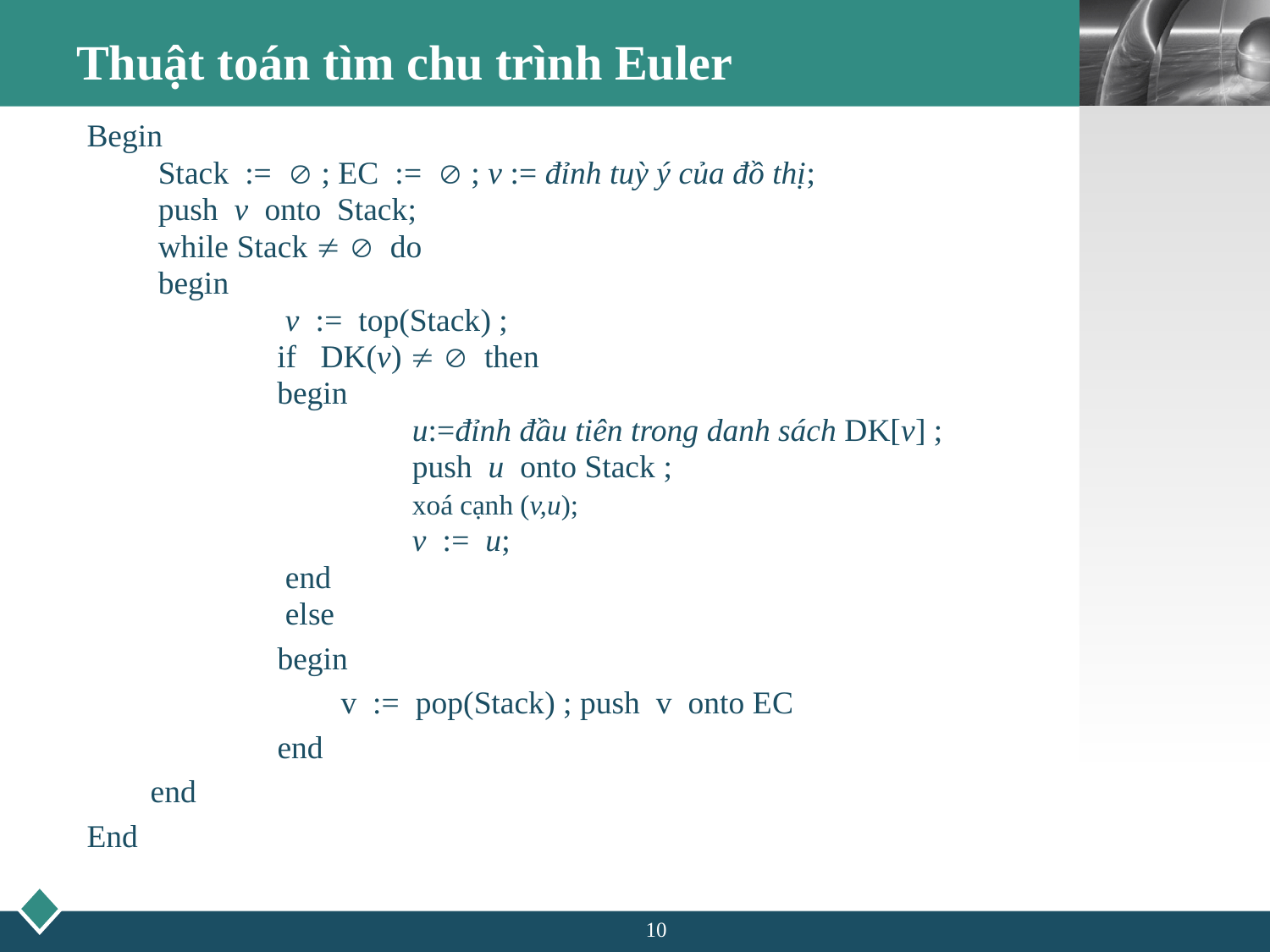

# Thuật toán tìm chu trình Euler
Begin
	Stack  :=  ∅ ; EC  :=  ∅ ; v := đỉnh tuỳ ý của đồ thị;
push  v  onto  Stack;
while Stack ≠ ∅  do
	begin
		v  :=  top(Stack) ;
	if   DK(v) ≠ ∅  then
	begin
			u:=đỉnh đầu tiên trong danh sách DK[v] ;
			push  u  onto Stack ;
			xoá cạnh (v,u);
			v  :=  u;
	end
	else
	begin
	v  :=  pop(Stack) ; push  v  onto EC
	end
end
End

10